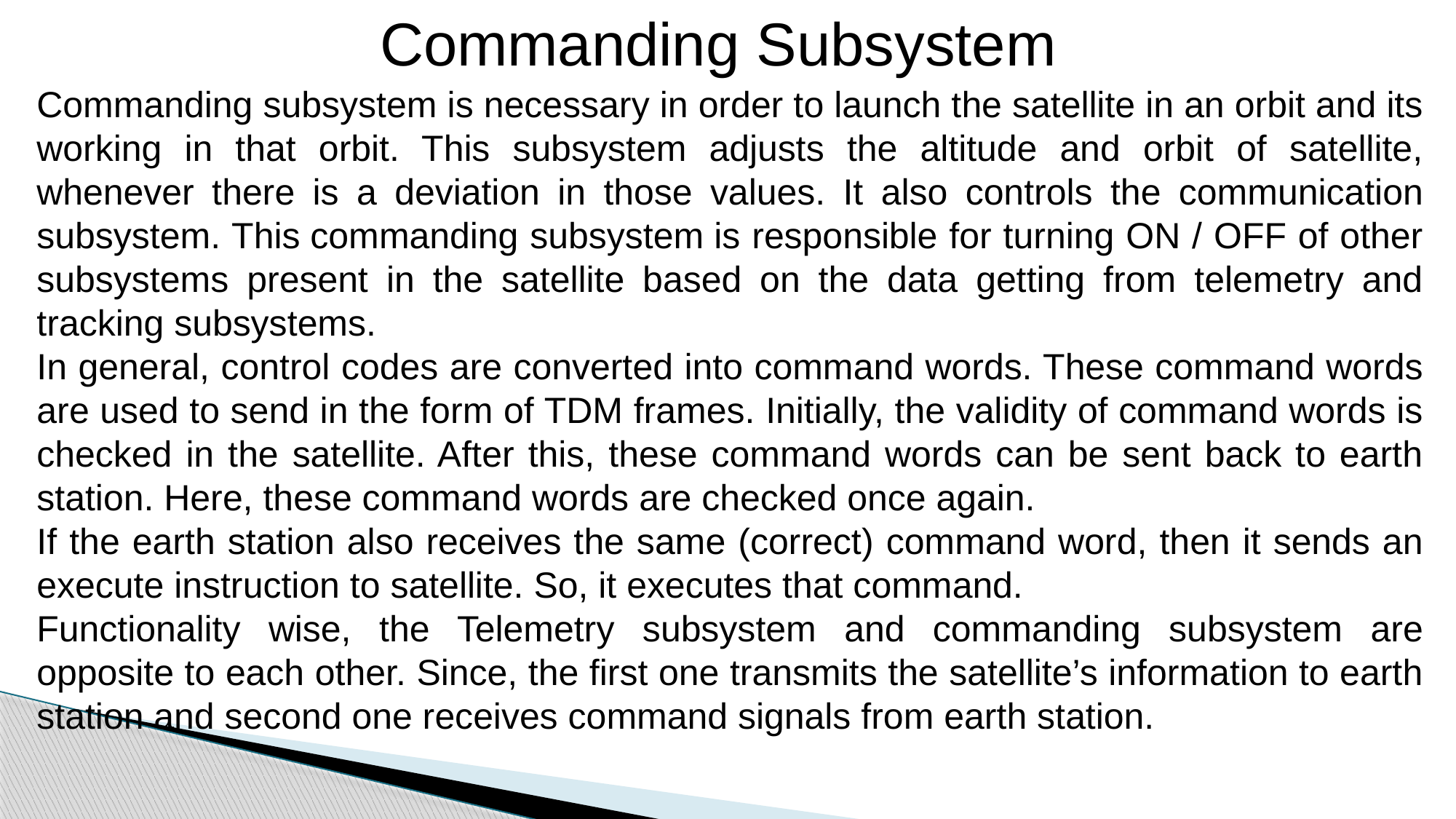

Commanding Subsystem
Commanding subsystem is necessary in order to launch the satellite in an orbit and its working in that orbit. This subsystem adjusts the altitude and orbit of satellite, whenever there is a deviation in those values. It also controls the communication subsystem. This commanding subsystem is responsible for turning ON / OFF of other subsystems present in the satellite based on the data getting from telemetry and tracking subsystems.
In general, control codes are converted into command words. These command words are used to send in the form of TDM frames. Initially, the validity of command words is checked in the satellite. After this, these command words can be sent back to earth station. Here, these command words are checked once again.
If the earth station also receives the same (correct) command word, then it sends an execute instruction to satellite. So, it executes that command.
Functionality wise, the Telemetry subsystem and commanding subsystem are opposite to each other. Since, the first one transmits the satellite’s information to earth station and second one receives command signals from earth station.